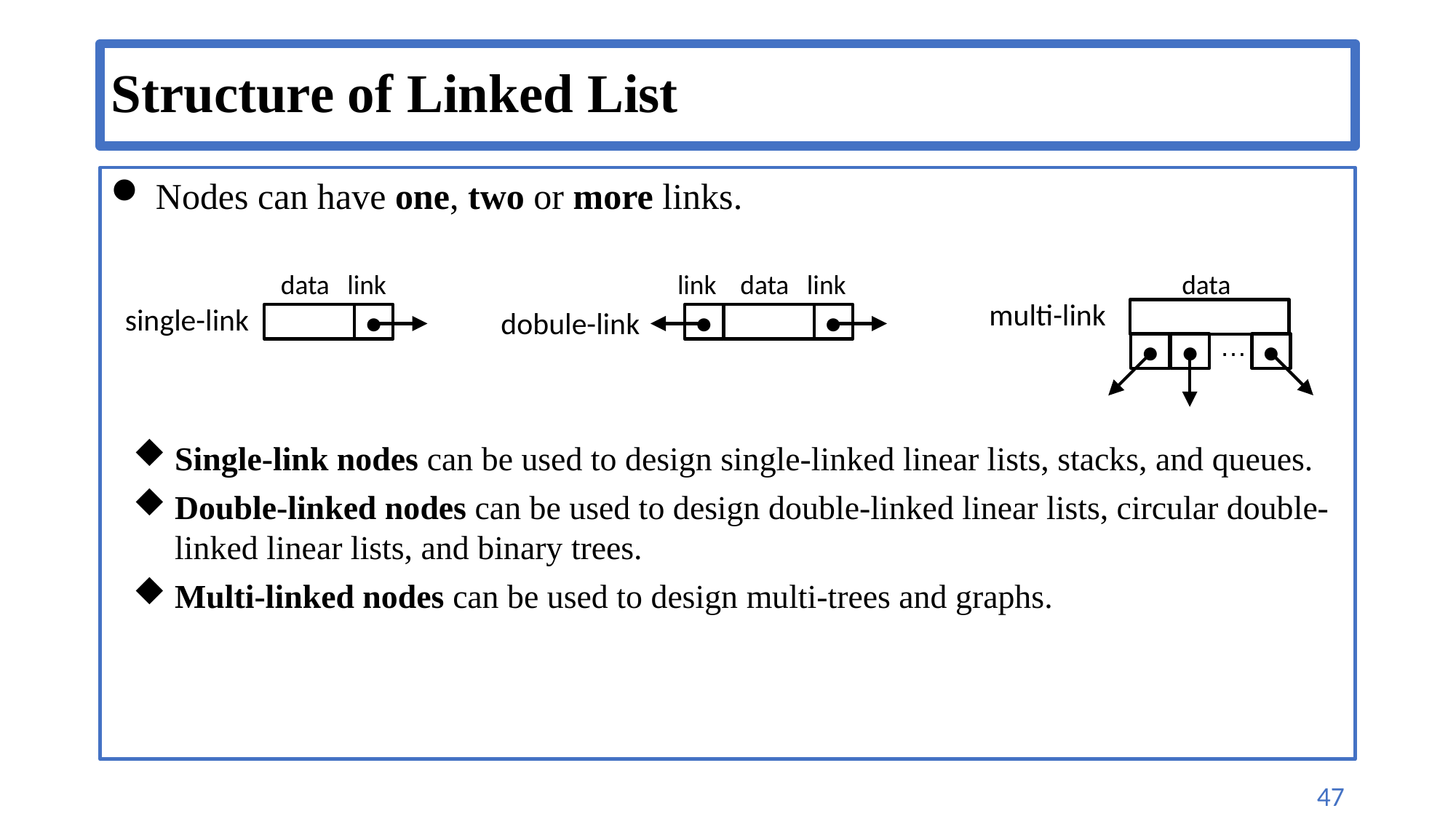

# Structure of Linked List
Nodes can have one, two or more links.

Single-link nodes can be used to design single-linked linear lists, stacks, and queues.
Double-linked nodes can be used to design double-linked linear lists, circular double-linked linear lists, and binary trees.
Multi-linked nodes can be used to design multi-trees and graphs.
data
link

●
single-link
link
●
data
link
●

dobule-link
data
multi-link

…
●
●
●